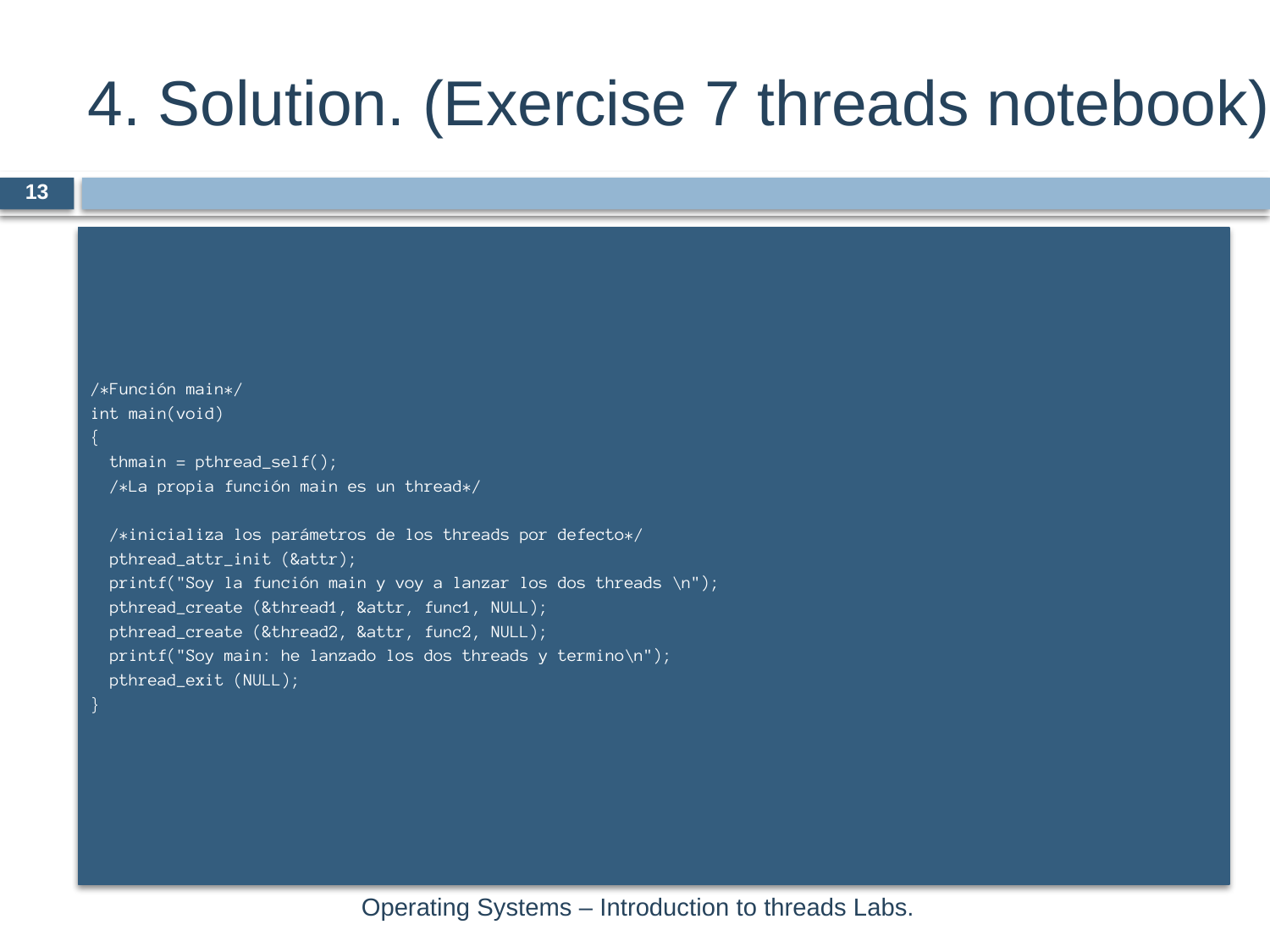

# 4. Solution. (Exercise 7 threads notebook)
13
/*Función main*/
int main(void)
{
  thmain = pthread_self();
  /*La propia función main es un thread*/

  /*inicializa los parámetros de los threads por defecto*/
  pthread_attr_init (&attr);
  printf("Soy la función main y voy a lanzar los dos threads \n");
  pthread_create (&thread1, &attr, func1, NULL);
  pthread_create (&thread2, &attr, func2, NULL);
  printf("Soy main: he lanzado los dos threads y termino\n");
  pthread_exit (NULL);
}

Operating Systems – Introduction to threads Labs.